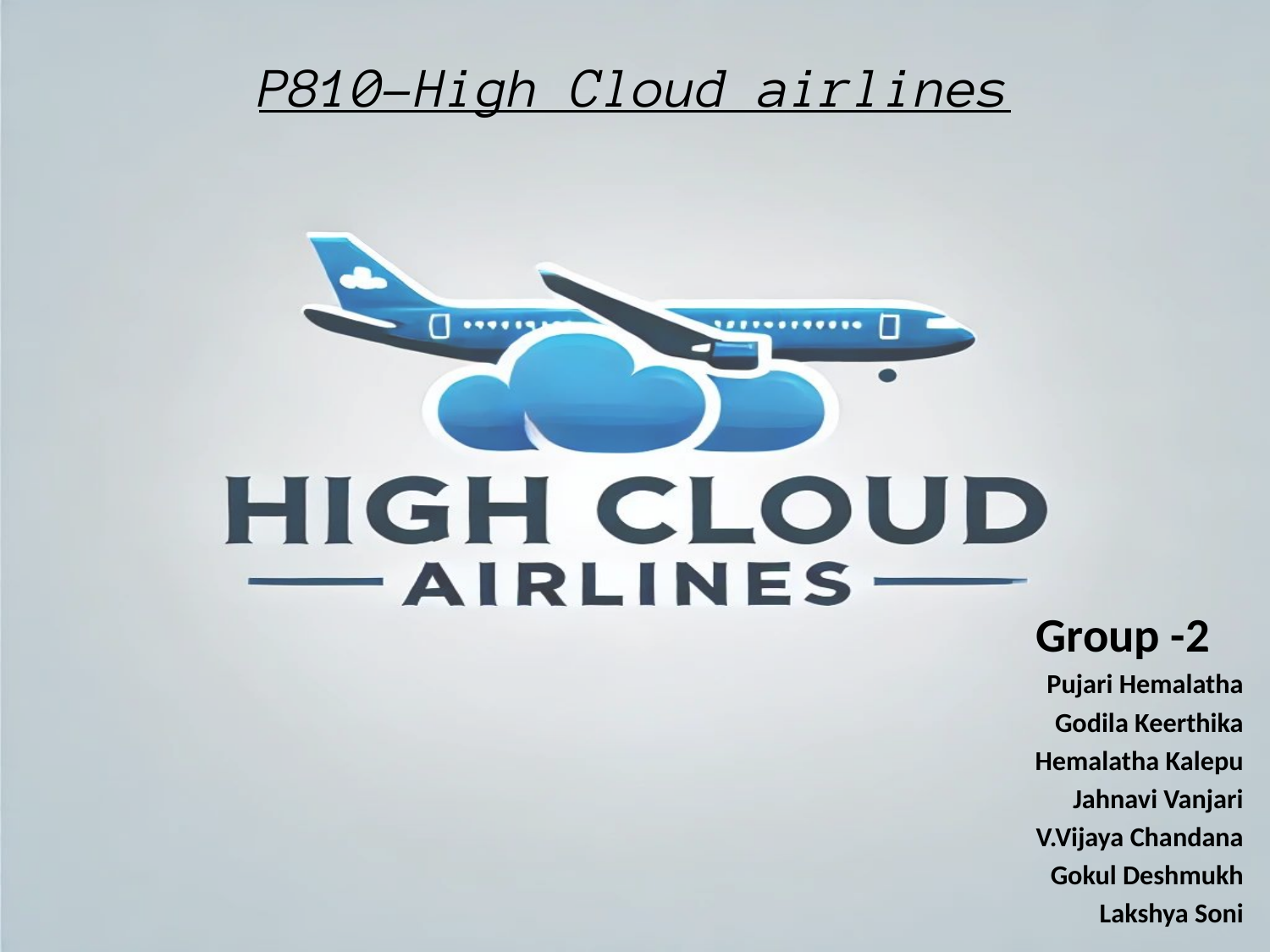

# P810-High Cloud airlines
              Group -2
Pujari Hemalatha
Godila Keerthika
Hemalatha Kalepu
Jahnavi Vanjari
V.Vijaya Chandana
Gokul Deshmukh
Lakshya Soni